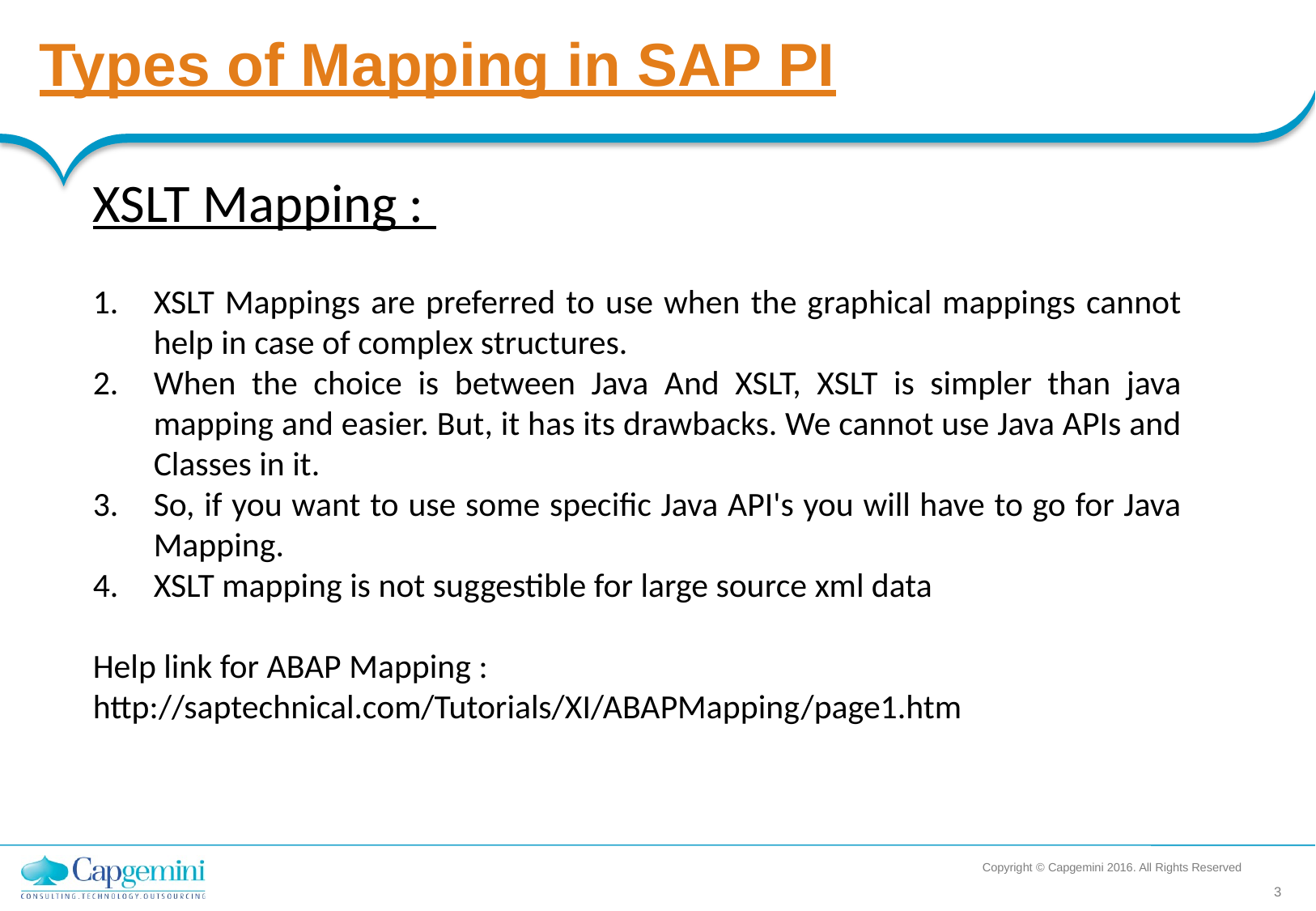

Types of Mapping in SAP PI

XSLT Mapping :

XSLT Mappings are preferred to use when the graphical mappings cannot help in case of complex structures.
When the choice is between Java And XSLT, XSLT is simpler than java mapping and easier. But, it has its drawbacks. We cannot use Java APIs and Classes in it.
So, if you want to use some specific Java API's you will have to go for Java Mapping.
XSLT mapping is not suggestible for large source xml data

Help link for ABAP Mapping :
http://saptechnical.com/Tutorials/XI/ABAPMapping/page1.htm

Copyright © Capgemini 2016. All Rights Reserved
3